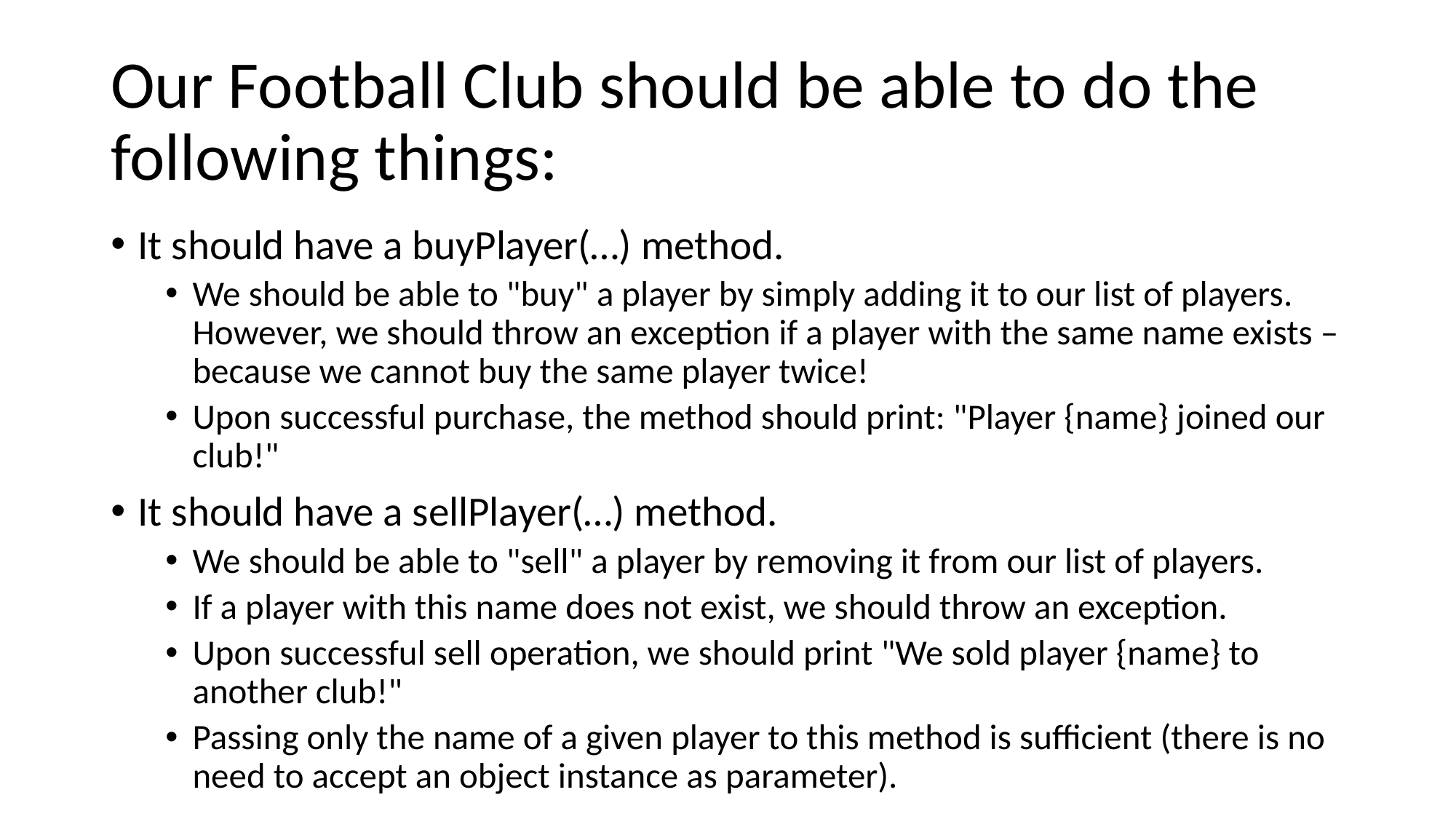

# Our Football Club should be able to do the following things:
It should have a buyPlayer(…) method.
We should be able to "buy" a player by simply adding it to our list of players. However, we should throw an exception if a player with the same name exists – because we cannot buy the same player twice!
Upon successful purchase, the method should print: "Player {name} joined our club!"
It should have a sellPlayer(…) method.
We should be able to "sell" a player by removing it from our list of players.
If a player with this name does not exist, we should throw an exception.
Upon successful sell operation, we should print "We sold player {name} to another club!"
Passing only the name of a given player to this method is sufficient (there is no need to accept an object instance as parameter).